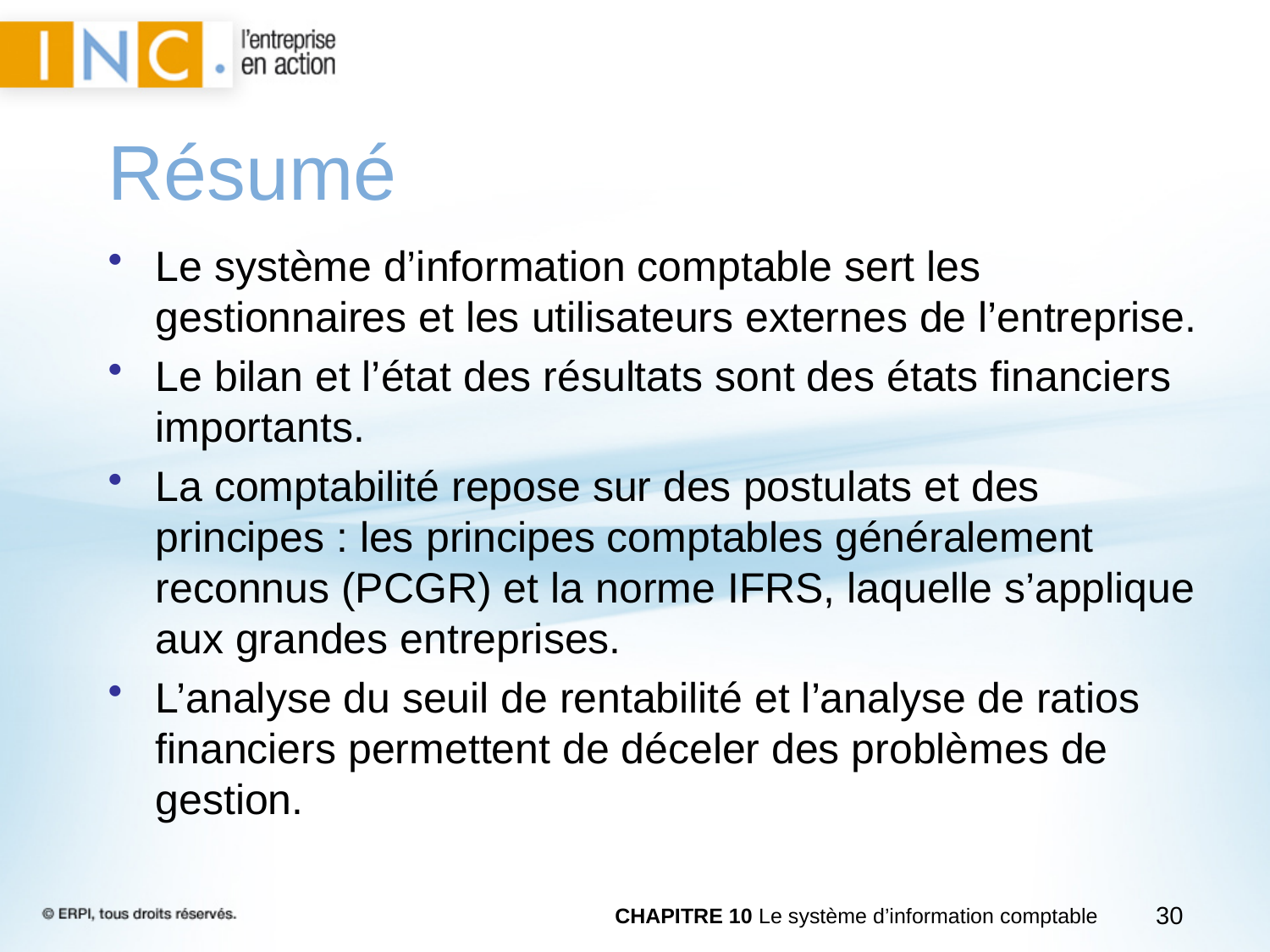

Résumé
Le système d’information comptable sert les gestionnaires et les utilisateurs externes de l’entreprise.
Le bilan et l’état des résultats sont des états financiers importants.
La comptabilité repose sur des postulats et des principes : les principes comptables généralement reconnus (PCGR) et la norme IFRS, laquelle s’applique aux grandes entreprises.
L’analyse du seuil de rentabilité et l’analyse de ratios financiers permettent de déceler des problèmes de gestion.
CHAPITRE 10 Le système d’information comptable
30